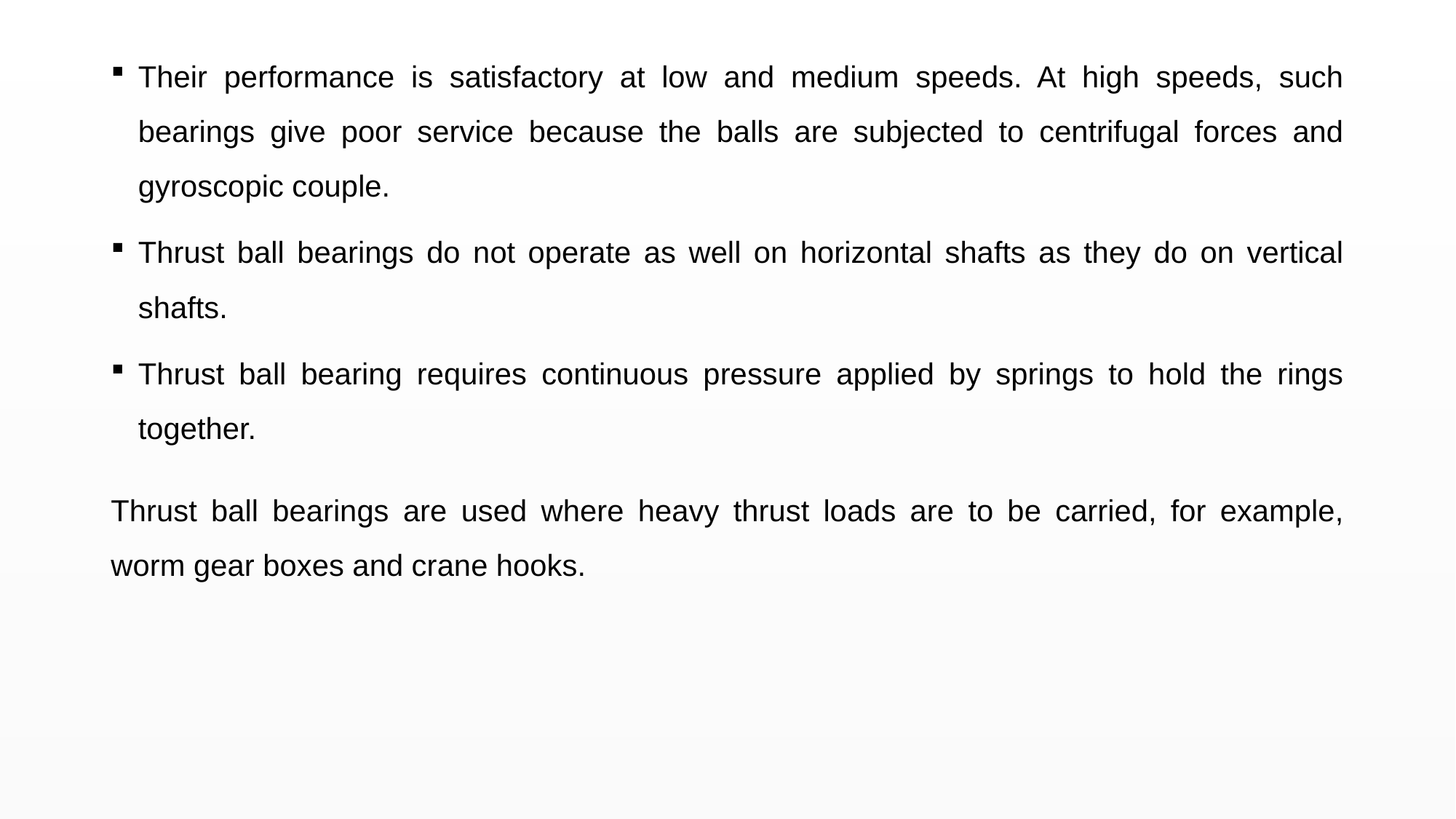

Their performance is satisfactory at low and medium speeds. At high speeds, such bearings give poor service because the balls are subjected to centrifugal forces and gyroscopic couple.
Thrust ball bearings do not operate as well on horizontal shafts as they do on vertical shafts.
Thrust ball bearing requires continuous pressure applied by springs to hold the rings together.
Thrust ball bearings are used where heavy thrust loads are to be carried, for example, worm gear boxes and crane hooks.